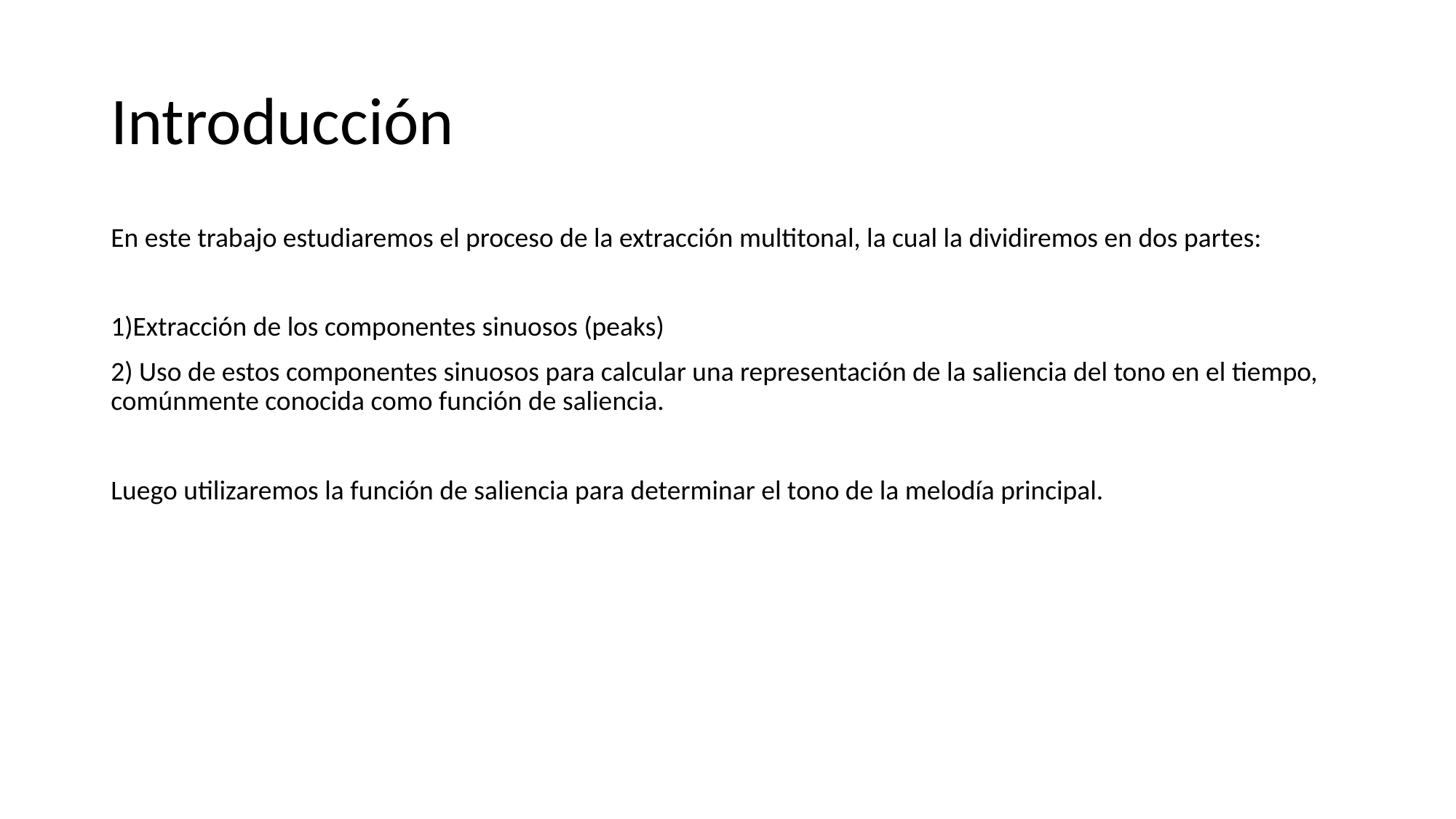

# Introducción
En este trabajo estudiaremos el proceso de la extracción multitonal, la cual la dividiremos en dos partes:

1)Extracción de los componentes sinuosos (peaks)
2) Uso de estos componentes sinuosos para calcular una representación de la saliencia del tono en el tiempo, comúnmente conocida como función de saliencia.

Luego utilizaremos la función de saliencia para determinar el tono de la melodía principal.